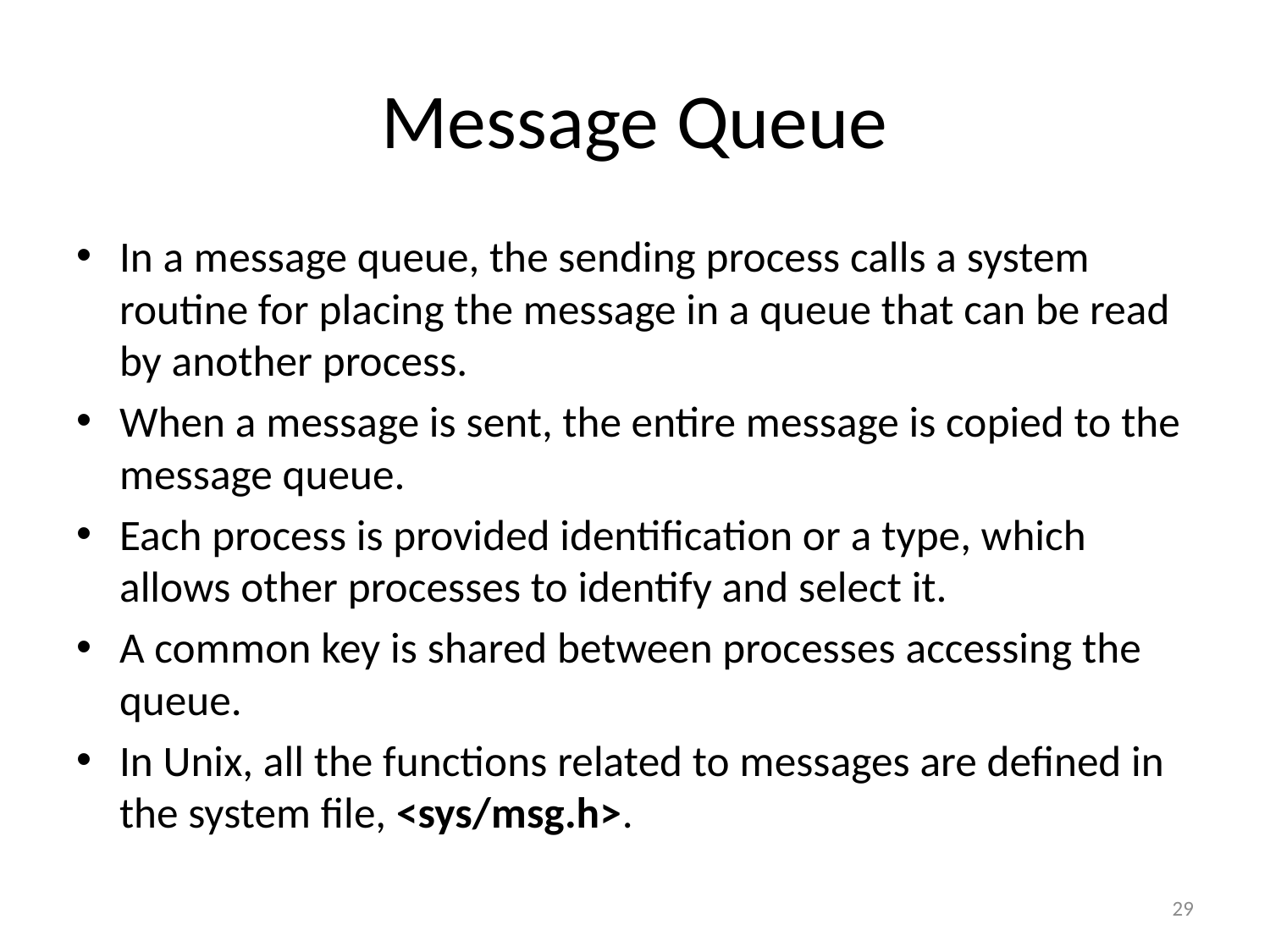

# Message Queue
In a message queue, the sending process calls a system routine for placing the message in a queue that can be read by another process.
When a message is sent, the entire message is copied to the message queue.
Each process is provided identification or a type, which allows other processes to identify and select it.
A common key is shared between processes accessing the queue.
In Unix, all the functions related to messages are defined in the system file, <sys/msg.h>.
29